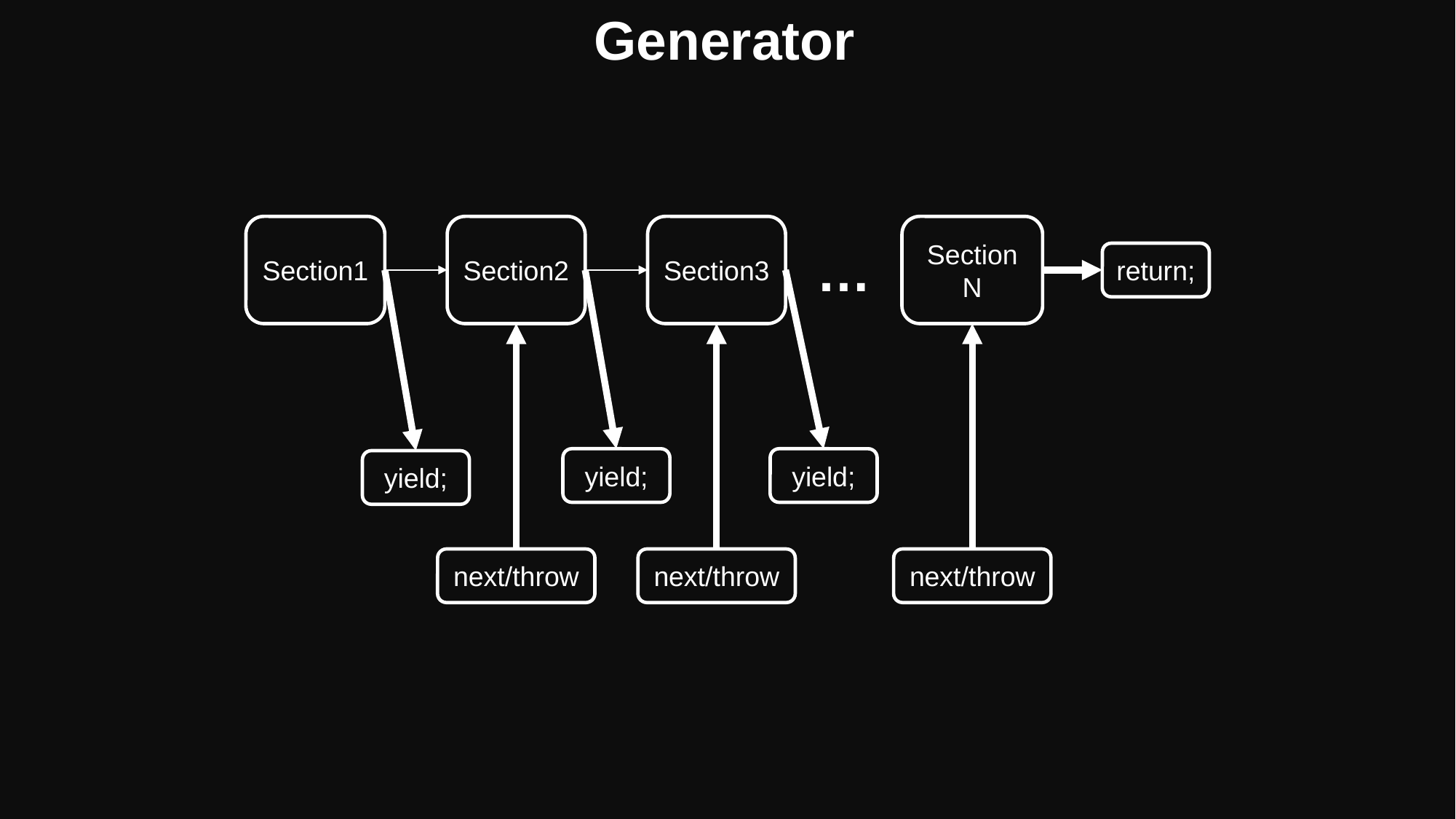

Generator
SectionN
Section2
Section3
Section1
…
return;
yield;
yield;
yield;
next/throw
next/throw
next/throw